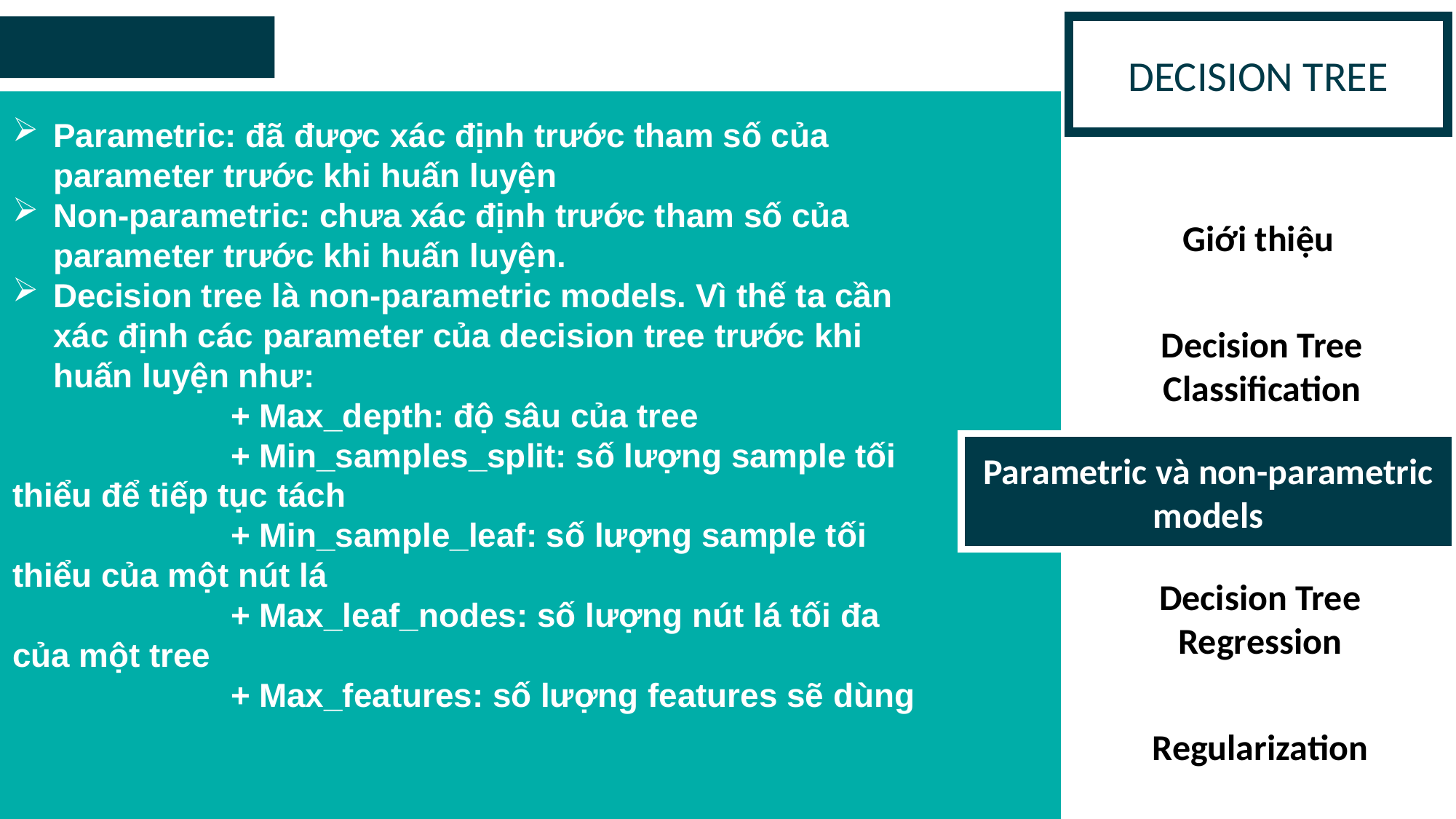

DECISION TREE

Parametric: đã được xác định trước tham số của parameter trước khi huấn luyện
Non-parametric: chưa xác định trước tham số của parameter trước khi huấn luyện.
Decision tree là non-parametric models. Vì thế ta cần xác định các parameter của decision tree trước khi huấn luyện như:
		+ Max_depth: độ sâu của tree
		+ Min_samples_split: số lượng sample tối thiểu để tiếp tục tách
		+ Min_sample_leaf: số lượng sample tối thiểu của một nút lá
		+ Max_leaf_nodes: số lượng nút lá tối đa của một tree
		+ Max_features: số lượng features sẽ dùng
Giới thiệu
Decision Tree Classification
Parametric và non-parametric models
Decision Tree Regression
Regularization